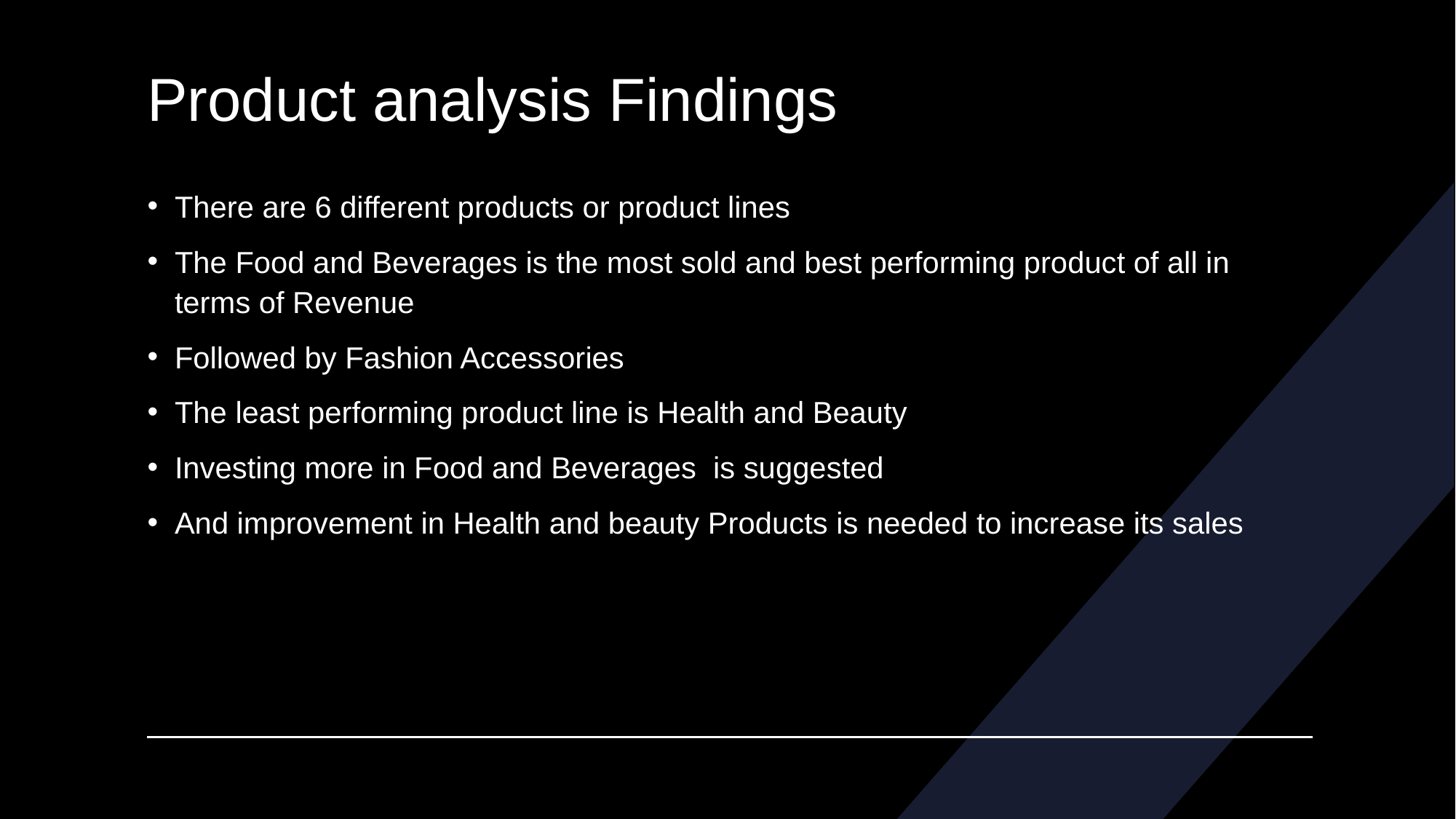

# Product analysis Findings
There are 6 different products or product lines
The Food and Beverages is the most sold and best performing product of all in terms of Revenue
Followed by Fashion Accessories
The least performing product line is Health and Beauty
Investing more in Food and Beverages  is suggested
And improvement in Health and beauty Products is needed to increase its sales